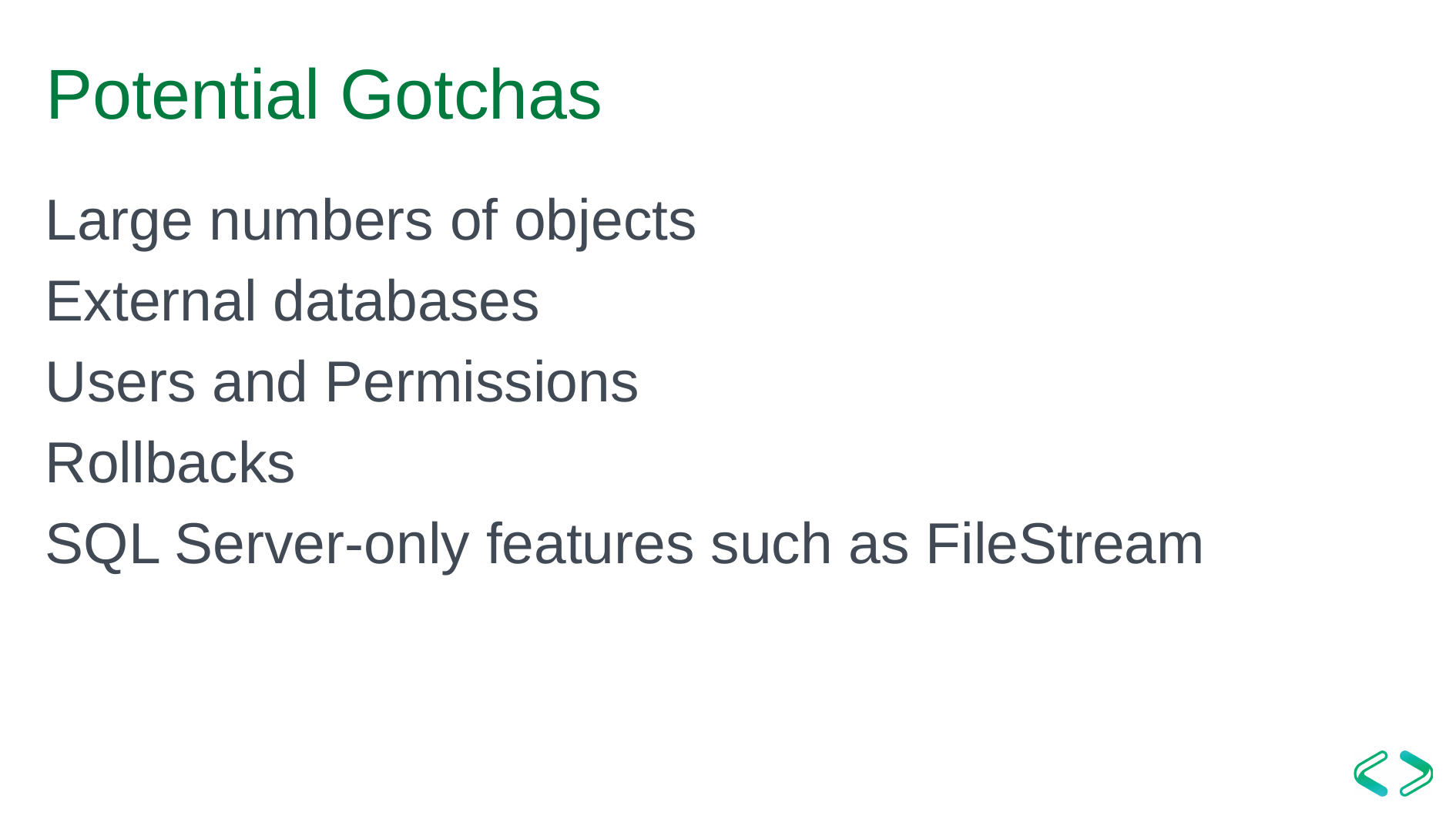

# Potential Gotchas
Large numbers of objects
External databases
Users and Permissions
Rollbacks
SQL Server-only features such as FileStream